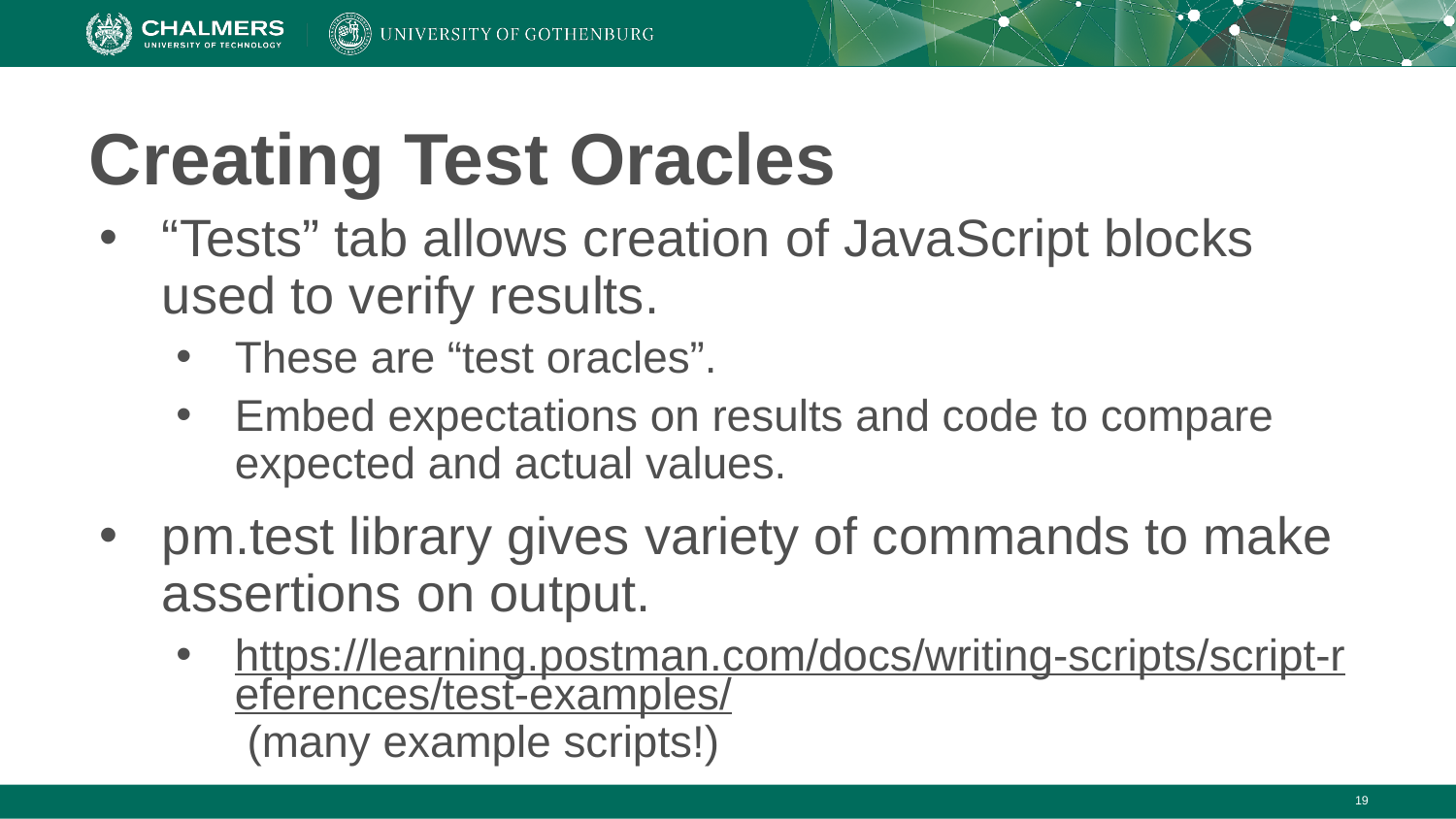

# Creating Test Oracles
“Tests” tab allows creation of JavaScript blocks used to verify results.
These are “test oracles”.
Embed expectations on results and code to compare expected and actual values.
pm.test library gives variety of commands to make assertions on output.
https://learning.postman.com/docs/writing-scripts/script-references/test-examples/ (many example scripts!)
19